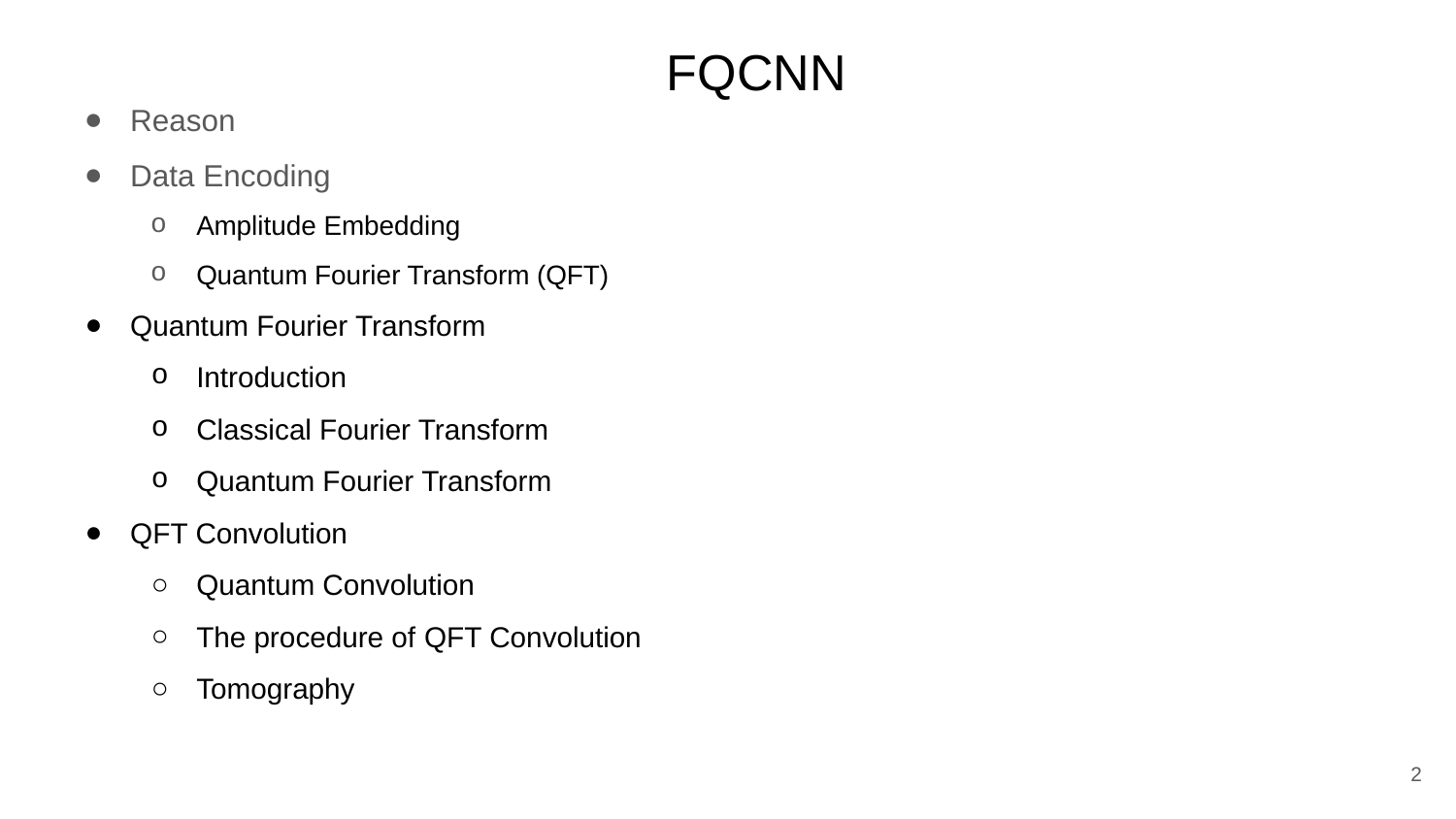

FQCNN

Reason
Data Encoding
Amplitude Embedding
Quantum Fourier Transform (QFT)
Quantum Fourier Transform
Introduction
Classical Fourier Transform
Quantum Fourier Transform
QFT Convolution
Quantum Convolution
The procedure of QFT Convolution
Tomography

2